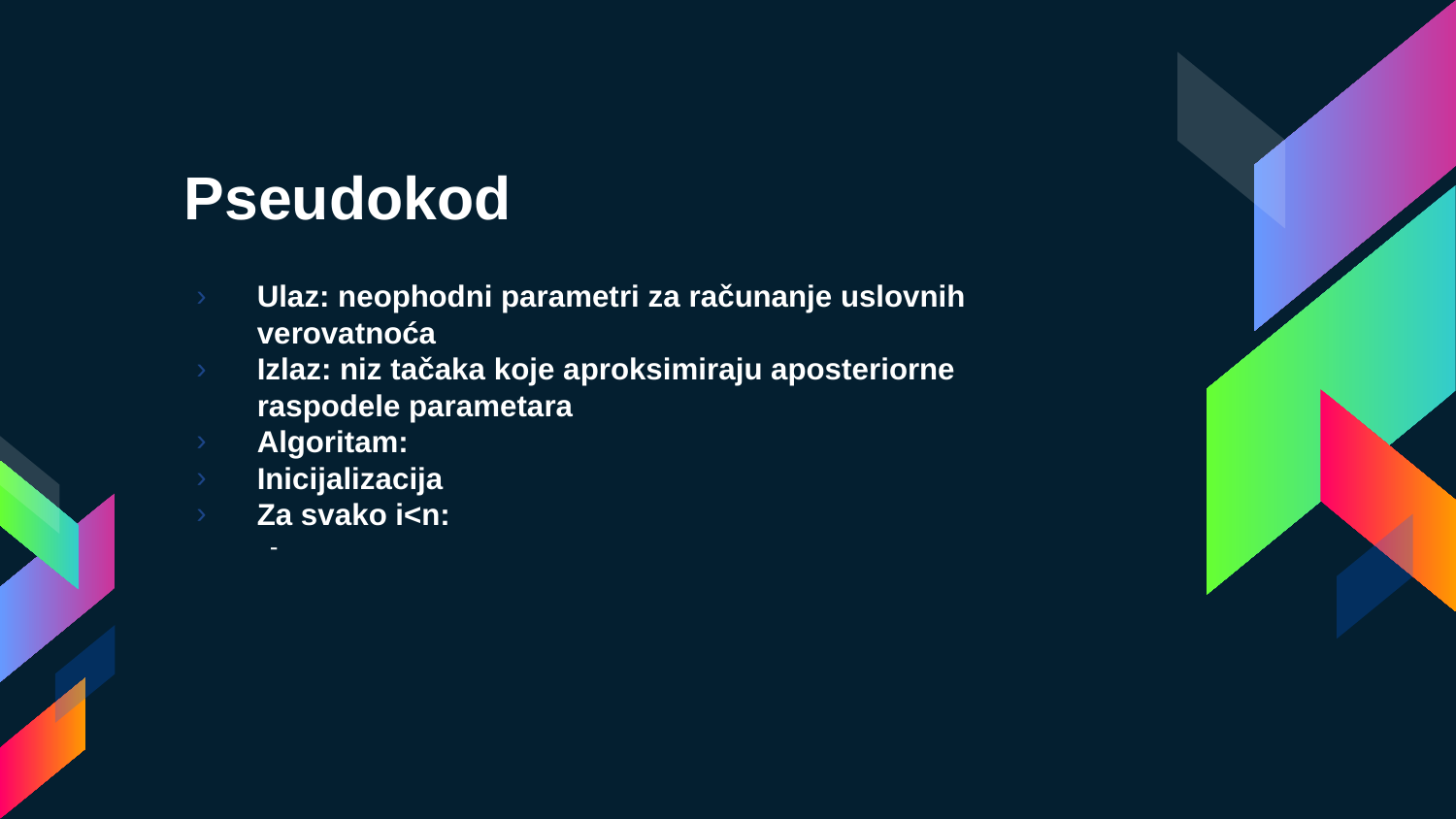

Pseudokod
Ulaz: neophodni parametri za računanje uslovnih verovatnoća
Izlaz: niz tačaka koje aproksimiraju aposteriorne raspodele parametara
Algoritam:
Inicijalizacija
Za svako i<n: